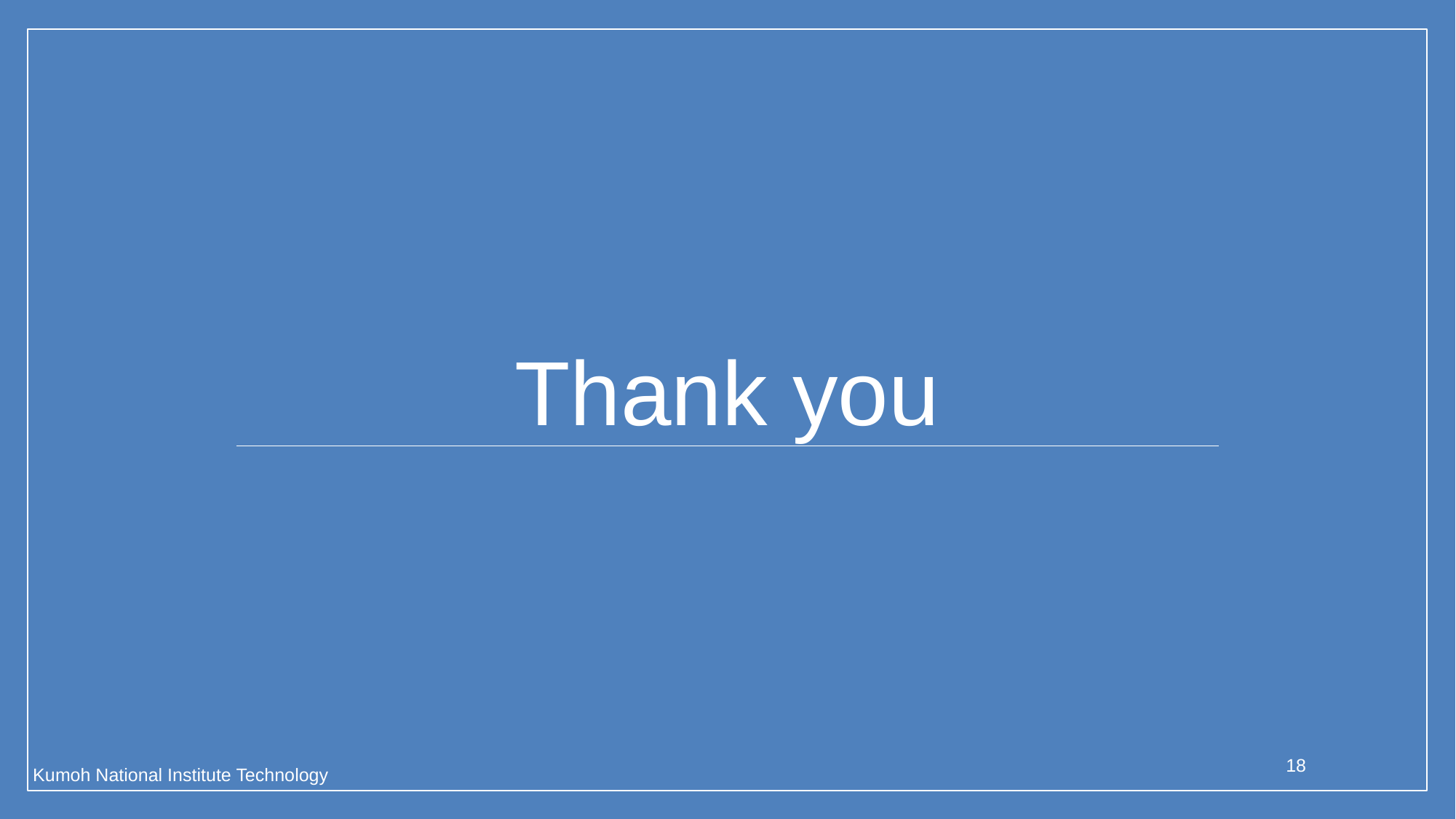

Thank you
18
Kumoh National Institute Technology